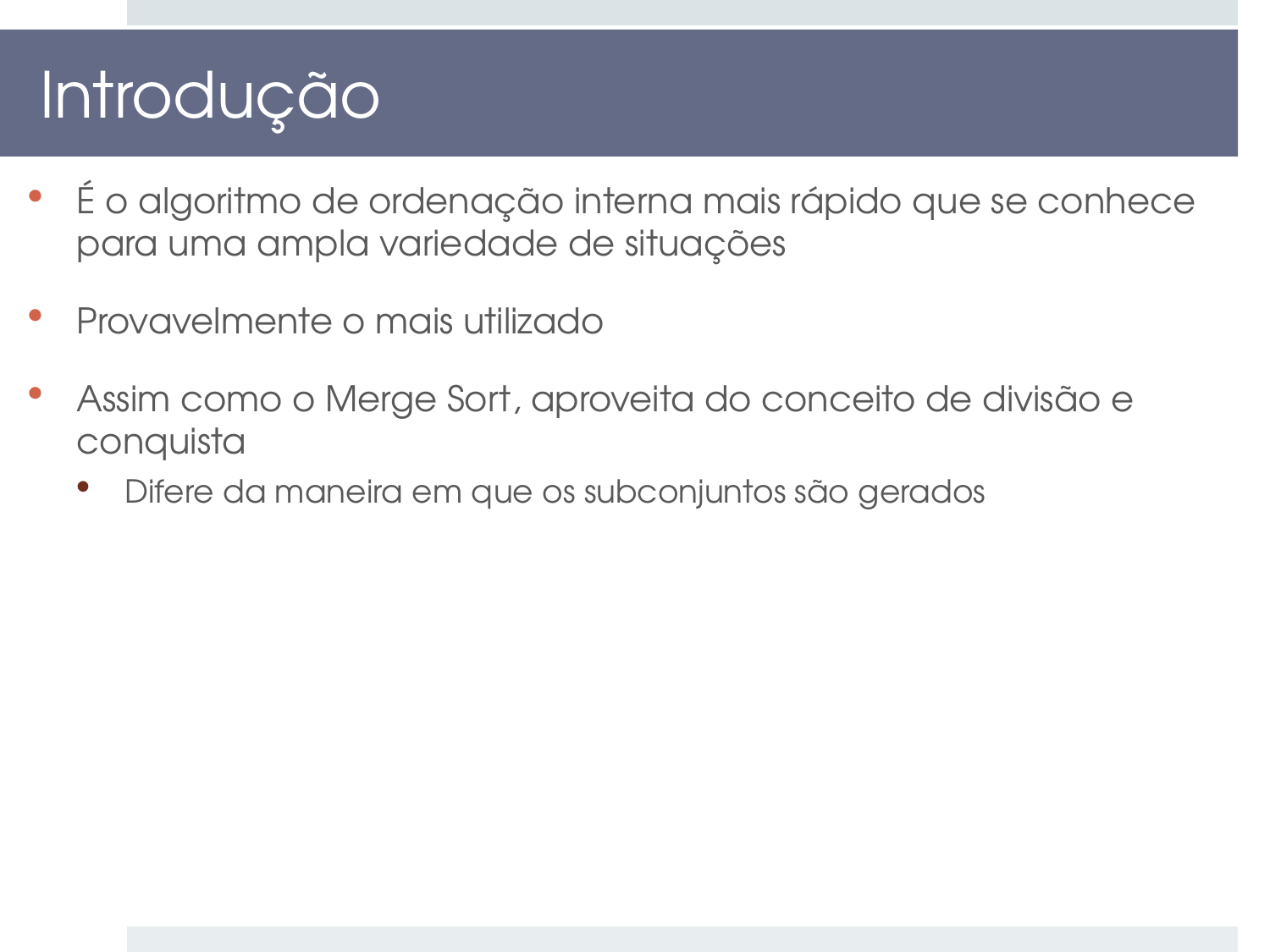

# Introdução
É o algoritmo de ordenação interna mais rápido que se conhece para uma ampla variedade de situações
Provavelmente o mais utilizado
Assim como o Merge Sort, aproveita do conceito de divisão e conquista
Difere da maneira em que os subconjuntos são gerados